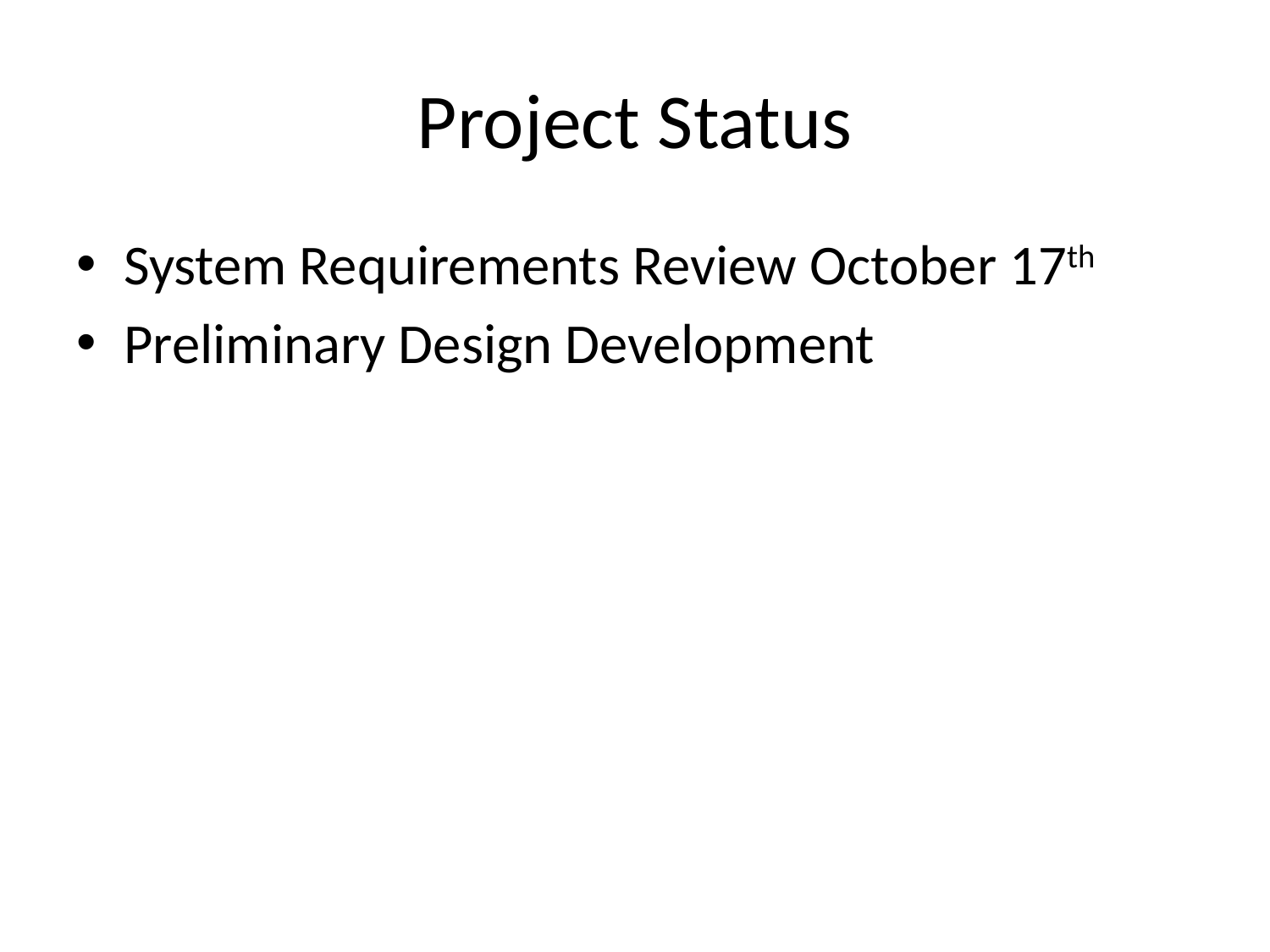

# Project Status
System Requirements Review October 17th
Preliminary Design Development